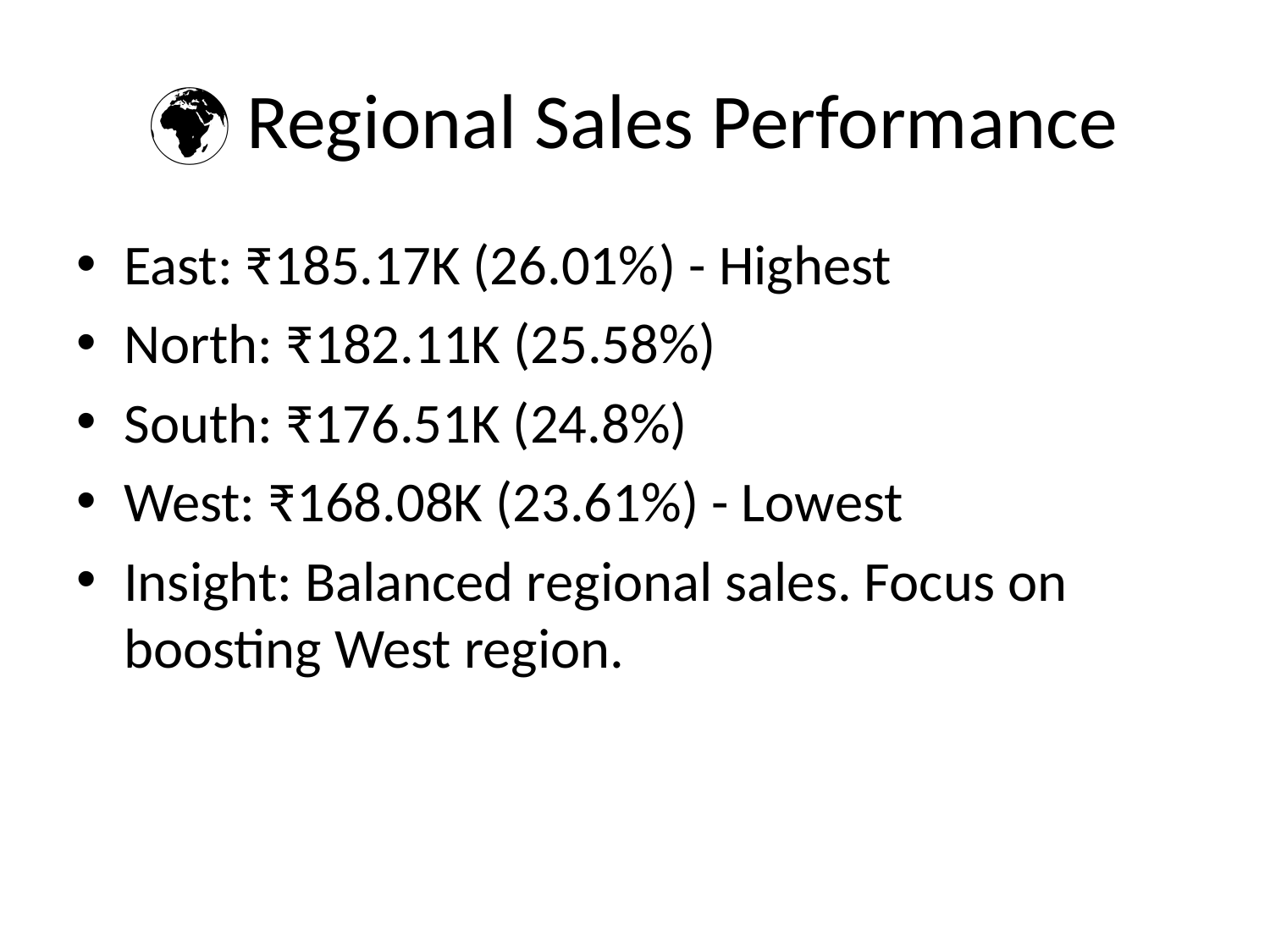

# 🌍 Regional Sales Performance
East: ₹185.17K (26.01%) - Highest
North: ₹182.11K (25.58%)
South: ₹176.51K (24.8%)
West: ₹168.08K (23.61%) - Lowest
Insight: Balanced regional sales. Focus on boosting West region.